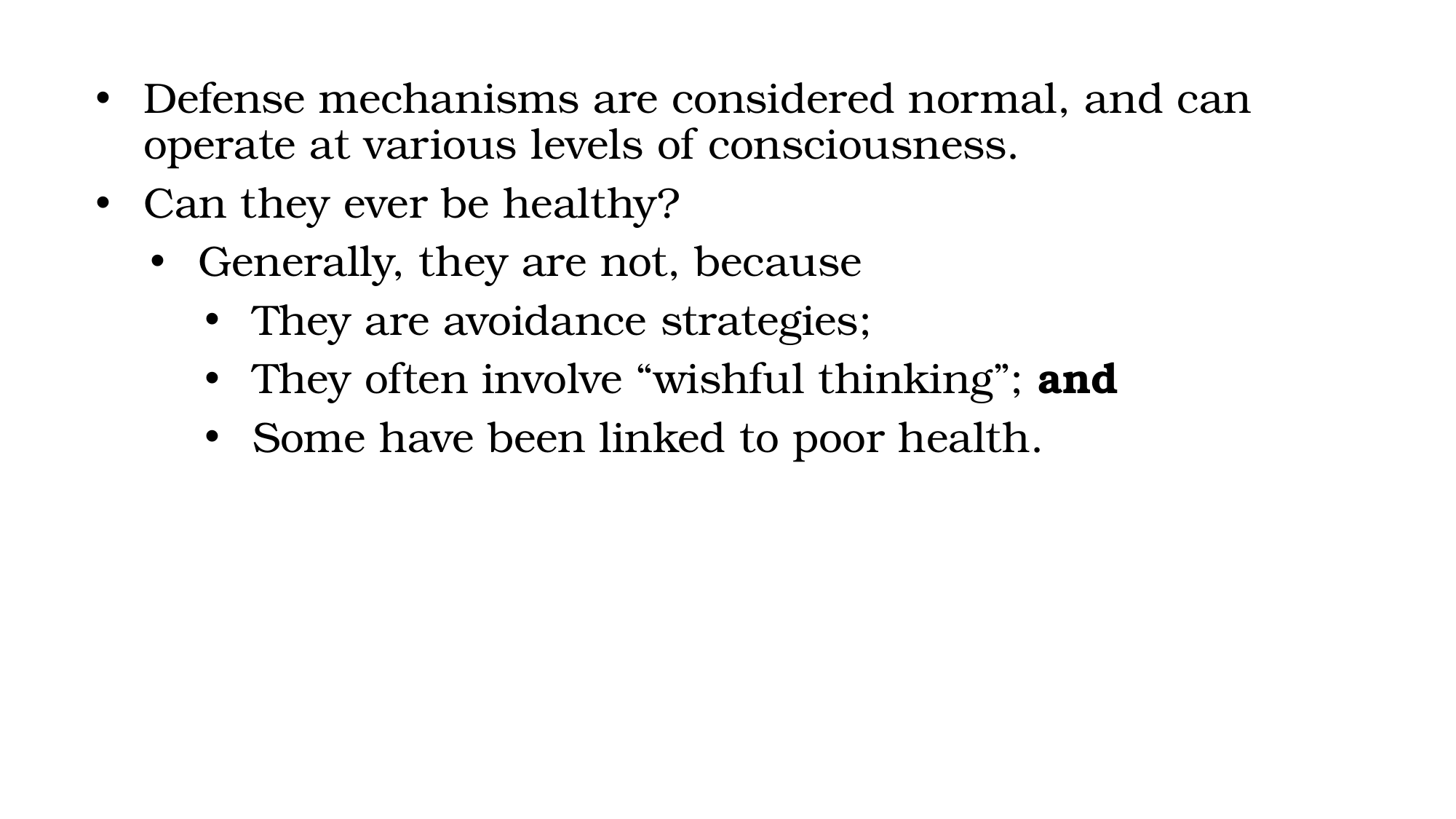

Defense mechanisms are considered normal, and can operate at various levels of consciousness.
Can they ever be healthy?
Generally, they are not, because
They are avoidance strategies;
They often involve “wishful thinking”; and
Some have been linked to poor health.